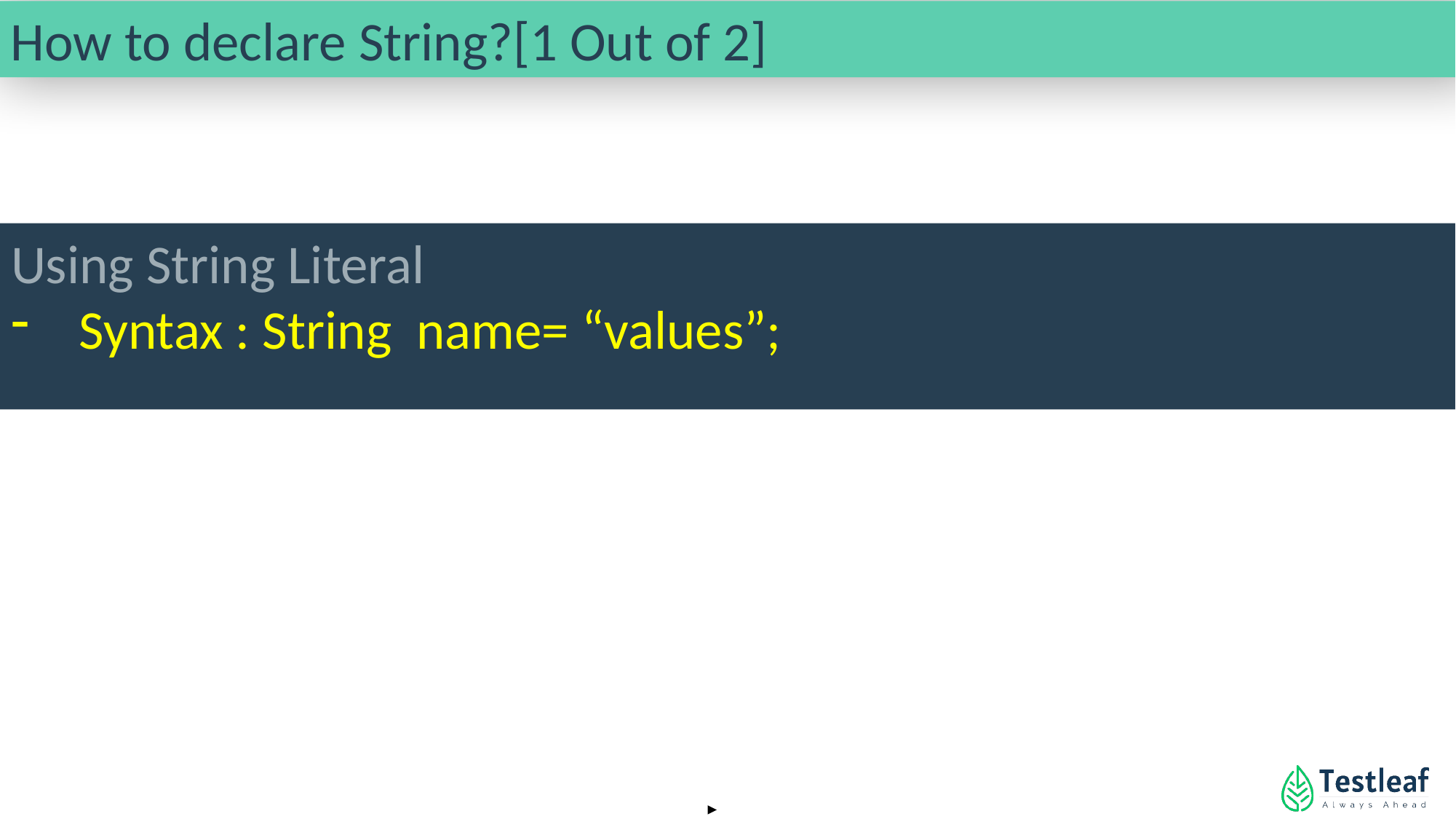

How to declare String?[1 Out of 2]
Using String Literal
Syntax : String  name= “values”;